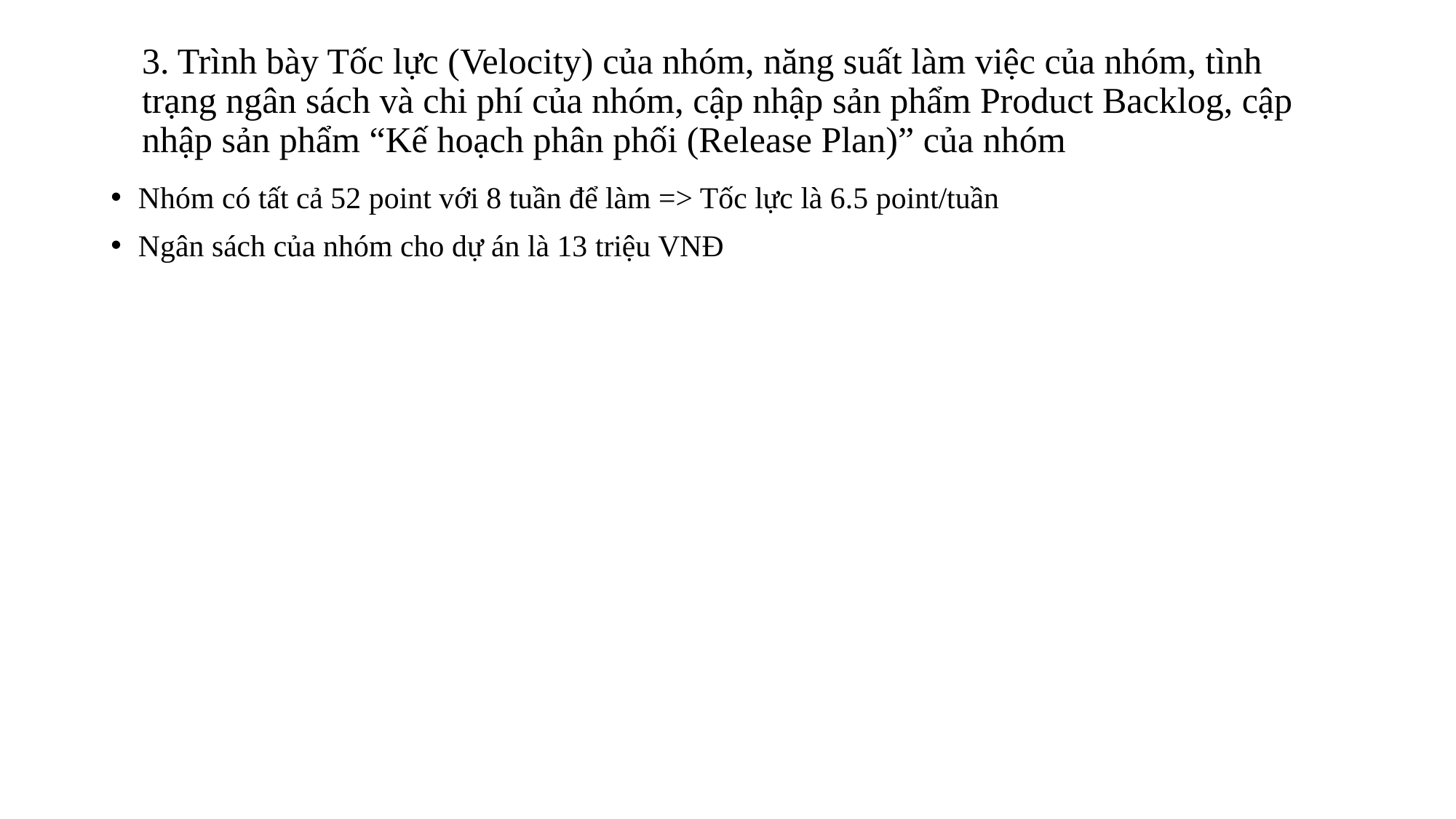

# 3. Trình bày Tốc lực (Velocity) của nhóm, năng suất làm việc của nhóm, tình trạng ngân sách và chi phí của nhóm, cập nhập sản phẩm Product Backlog, cập nhập sản phẩm “Kế hoạch phân phối (Release Plan)” của nhóm
Nhóm có tất cả 52 point với 8 tuần để làm => Tốc lực là 6.5 point/tuần
Ngân sách của nhóm cho dự án là 13 triệu VNĐ